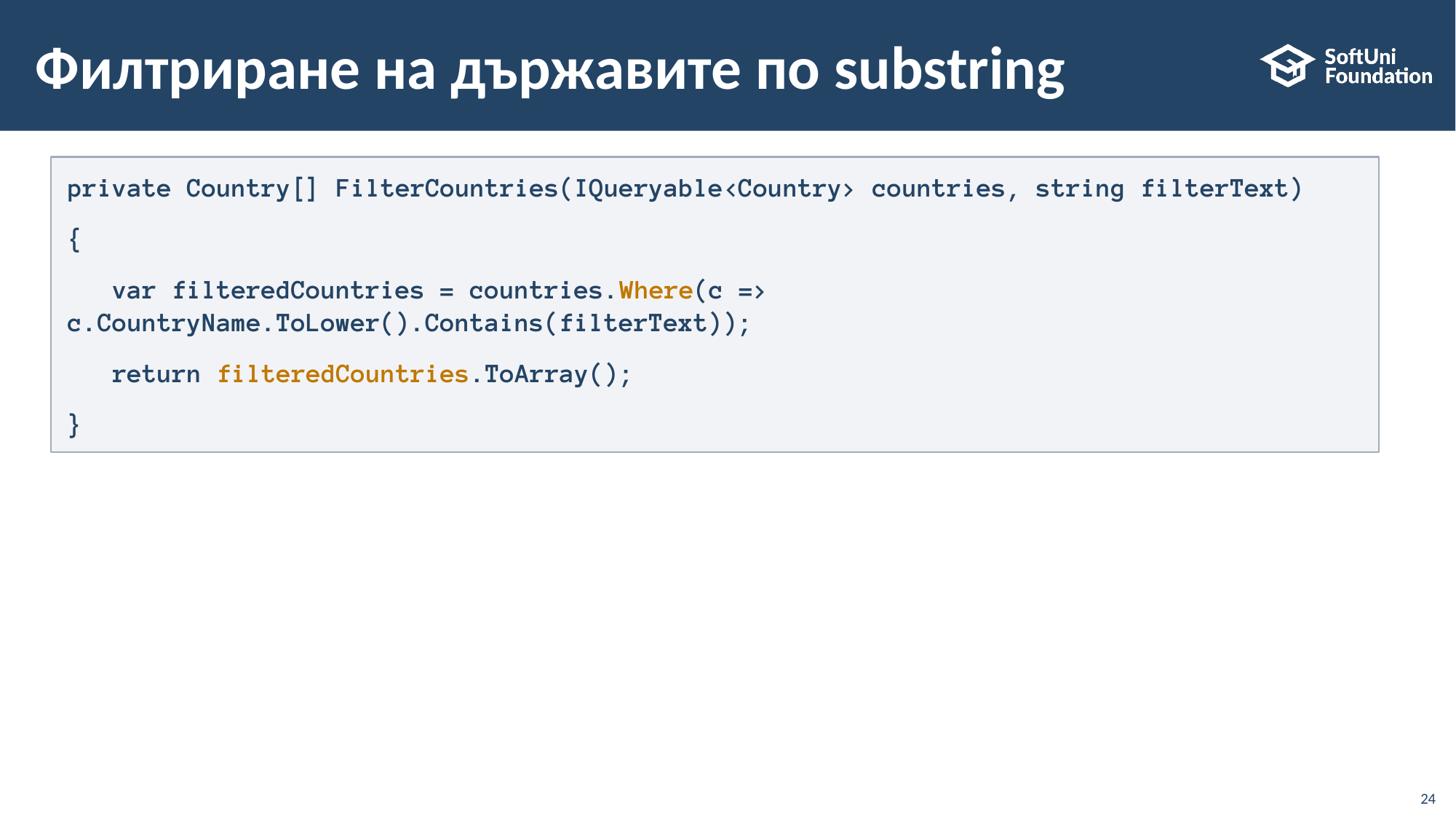

# Филтриране на държавите по substring
private Country[] FilterCountries(IQueryable<Country> countries, string filterText)
{
   var filteredCountries = countries.Where(c =>        	c.CountryName.ToLower().Contains(filterText));
   return filteredCountries.ToArray();
}
24